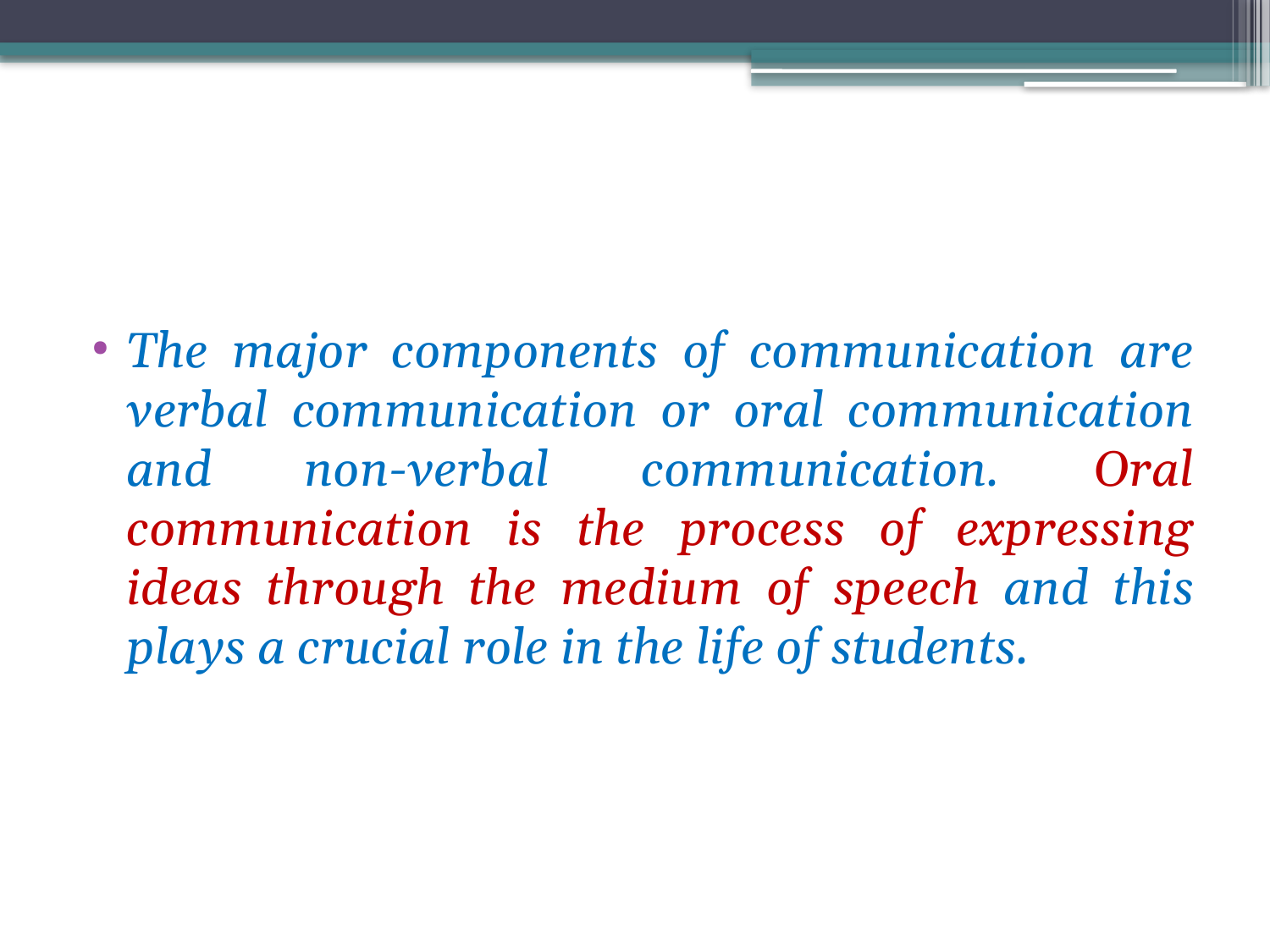

#
The major components of communication are verbal communication or oral communication and non-verbal communication. Oral communication is the process of expressing ideas through the medium of speech and this plays a crucial role in the life of students.